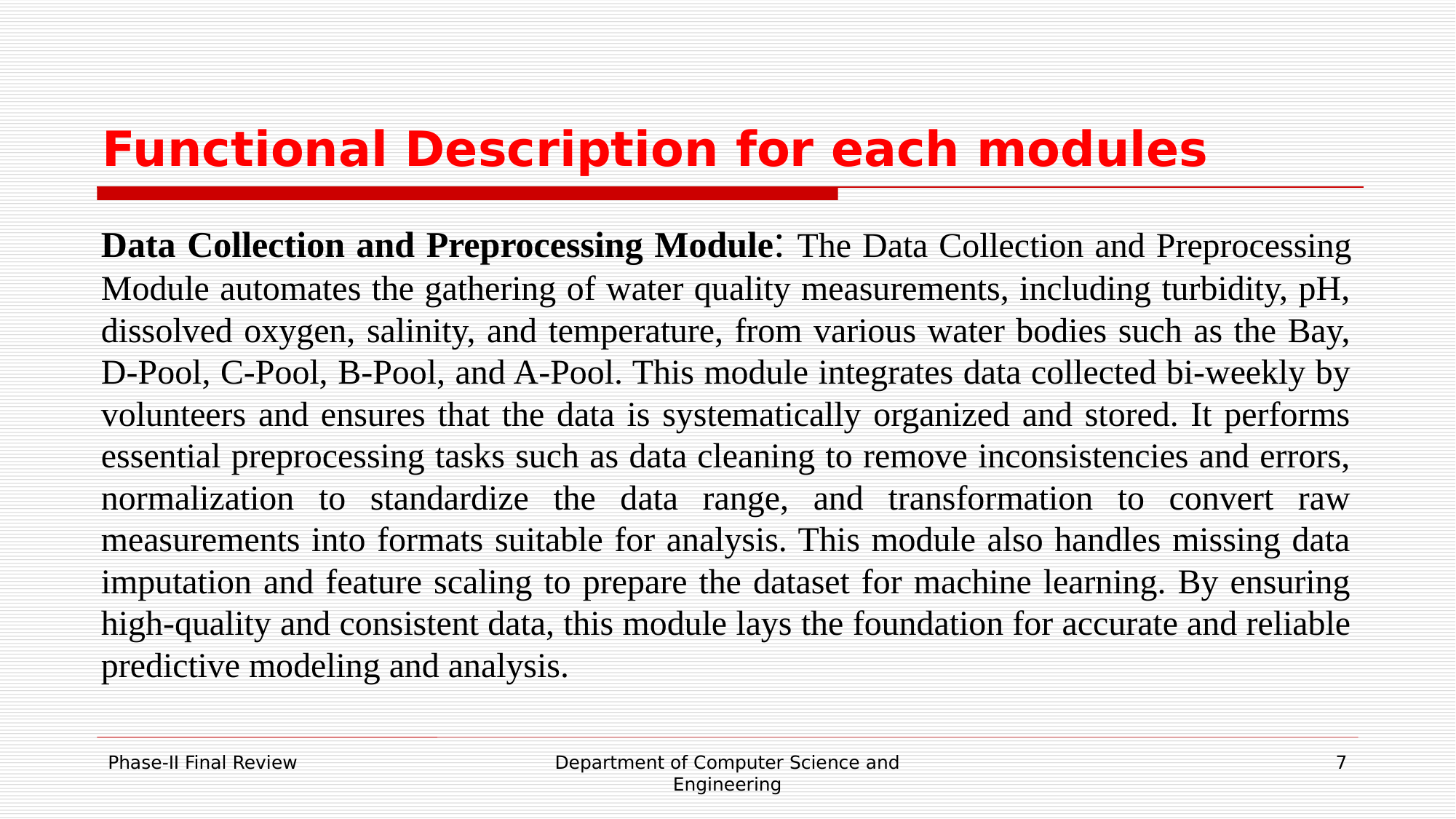

# Functional Description for each modules
Data Collection and Preprocessing Module: The Data Collection and Preprocessing Module automates the gathering of water quality measurements, including turbidity, pH, dissolved oxygen, salinity, and temperature, from various water bodies such as the Bay, D-Pool, C-Pool, B-Pool, and A-Pool. This module integrates data collected bi-weekly by volunteers and ensures that the data is systematically organized and stored. It performs essential preprocessing tasks such as data cleaning to remove inconsistencies and errors, normalization to standardize the data range, and transformation to convert raw measurements into formats suitable for analysis. This module also handles missing data imputation and feature scaling to prepare the dataset for machine learning. By ensuring high-quality and consistent data, this module lays the foundation for accurate and reliable predictive modeling and analysis.

Phase-II Final Review
Department of Computer Science and Engineering
7